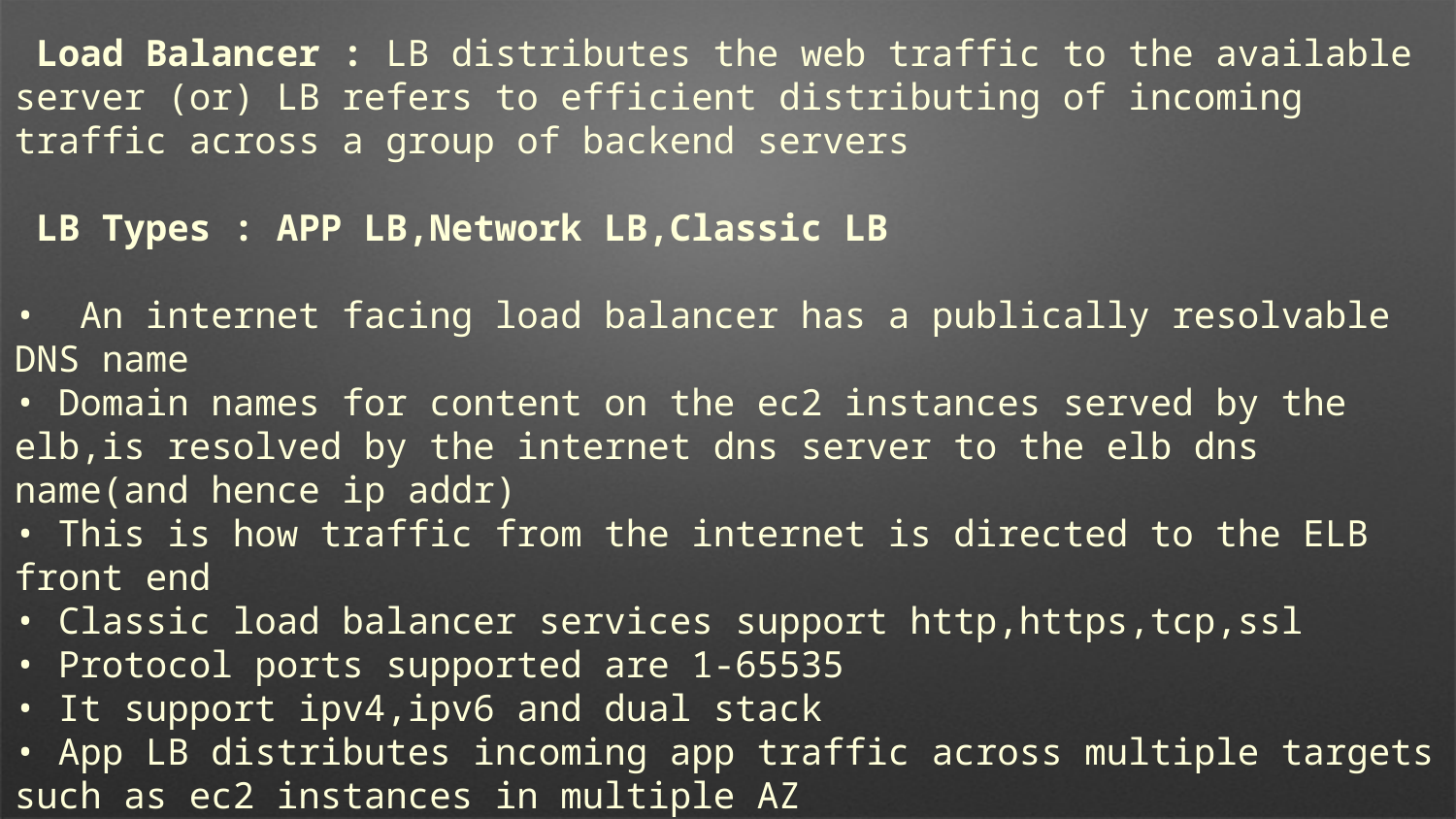

Load Balancer : LB distributes the web traffic to the available server (or) LB refers to efficient distributing of incoming traffic across a group of backend servers

 LB Types : APP LB,Network LB,Classic LB

•  An internet facing load balancer has a publically resolvable DNS name
• Domain names for content on the ec2 instances served by the elb,is resolved by the internet dns server to the elb dns name(and hence ip addr)
• This is how traffic from the internet is directed to the ELB front end
• Classic load balancer services support http,https,tcp,ssl
• Protocol ports supported are 1-65535
• It support ipv4,ipv6 and dual stack
• App LB distributes incoming app traffic across multiple targets such as ec2 instances in multiple AZ
• This increases the availability of our application
• Network LB has ability to handle volatile workloads and scale to millions of requests per second